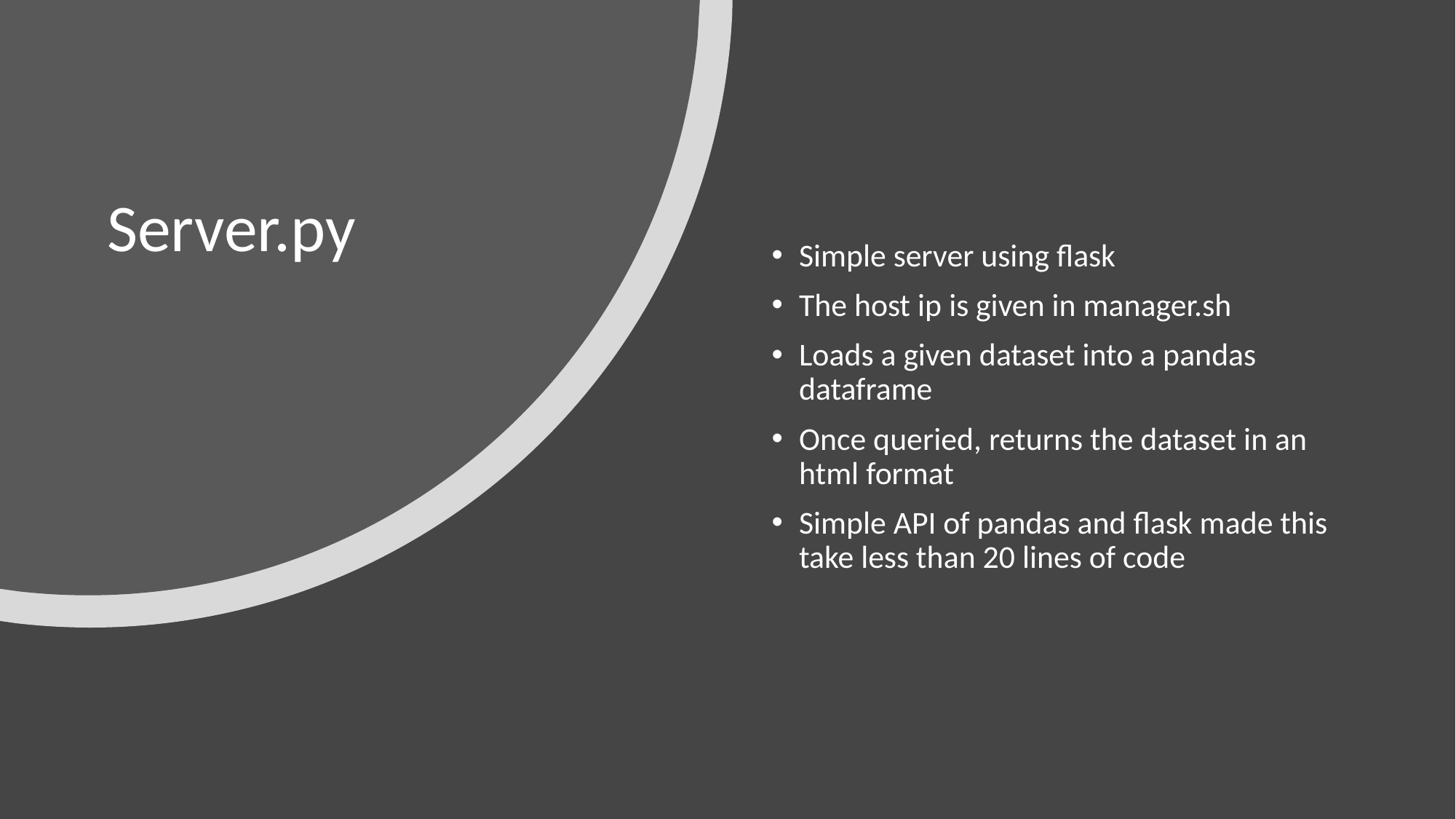

# Server.py
Simple server using flask
The host ip is given in manager.sh
Loads a given dataset into a pandas dataframe
Once queried, returns the dataset in an html format
Simple API of pandas and flask made this take less than 20 lines of code